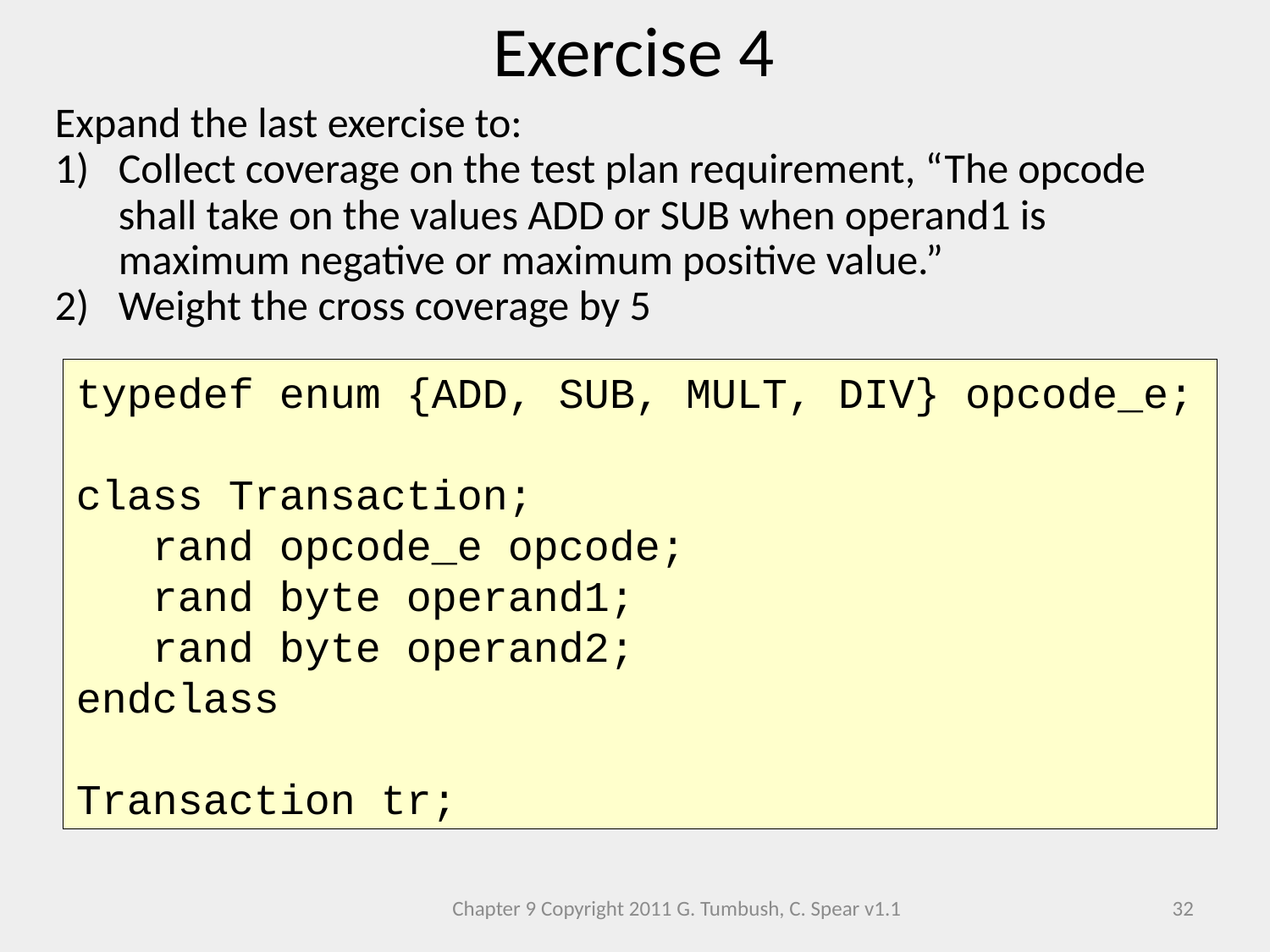

Exercise 4
Expand the last exercise to:
Collect coverage on the test plan requirement, “The opcode shall take on the values ADD or SUB when operand1 is maximum negative or maximum positive value.”
Weight the cross coverage by 5
typedef enum {ADD, SUB, MULT, DIV} opcode_e;

class Transaction;
   rand opcode_e opcode;
   rand byte operand1;
   rand byte operand2;
endclass

Transaction tr;
Chapter 9 Copyright 2011 G. Tumbush, C. Spear v1.1
32